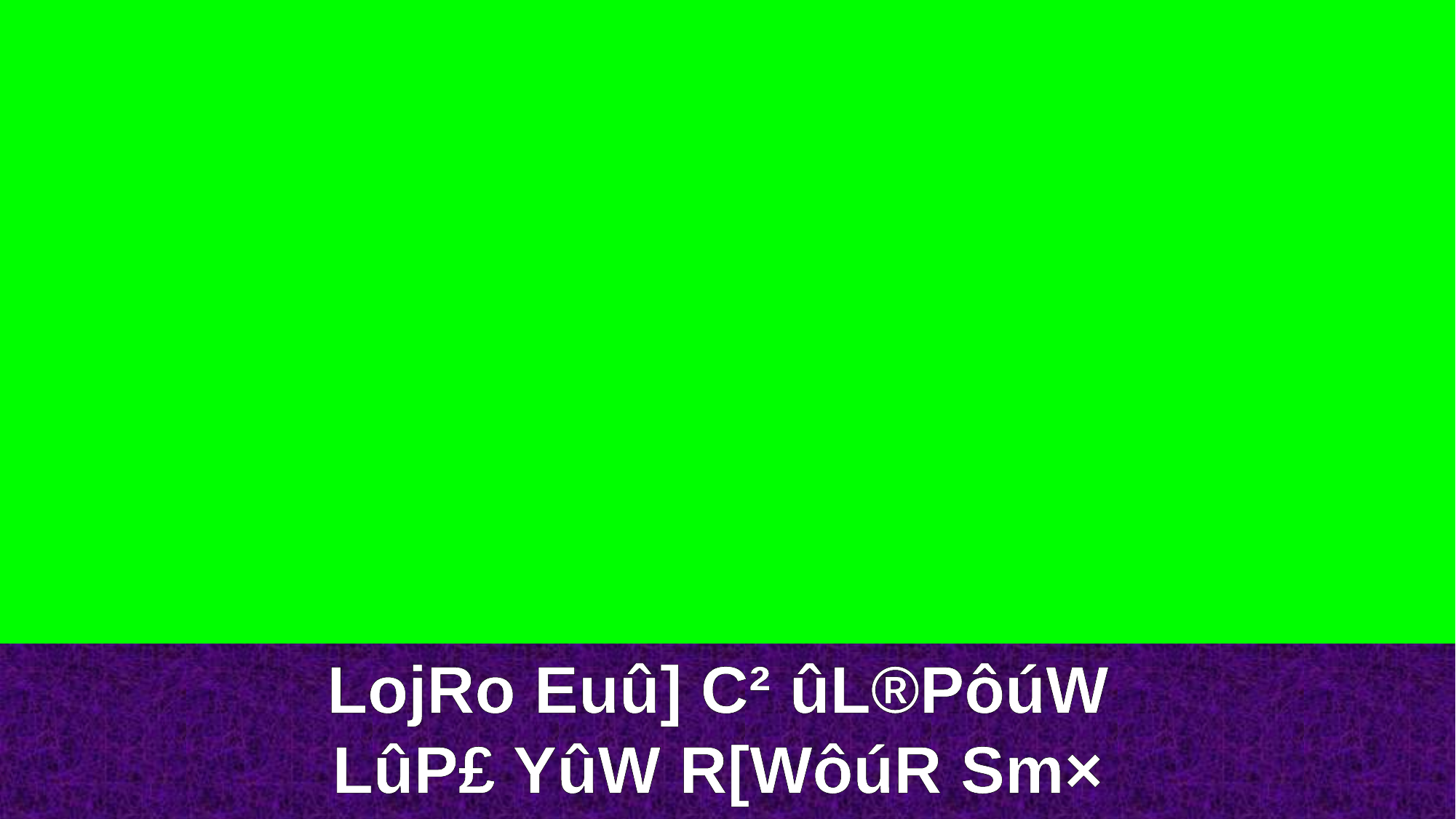

LojRo Euû] C² ûL®PôúW
LûP£ YûW R[WôúR Sm×